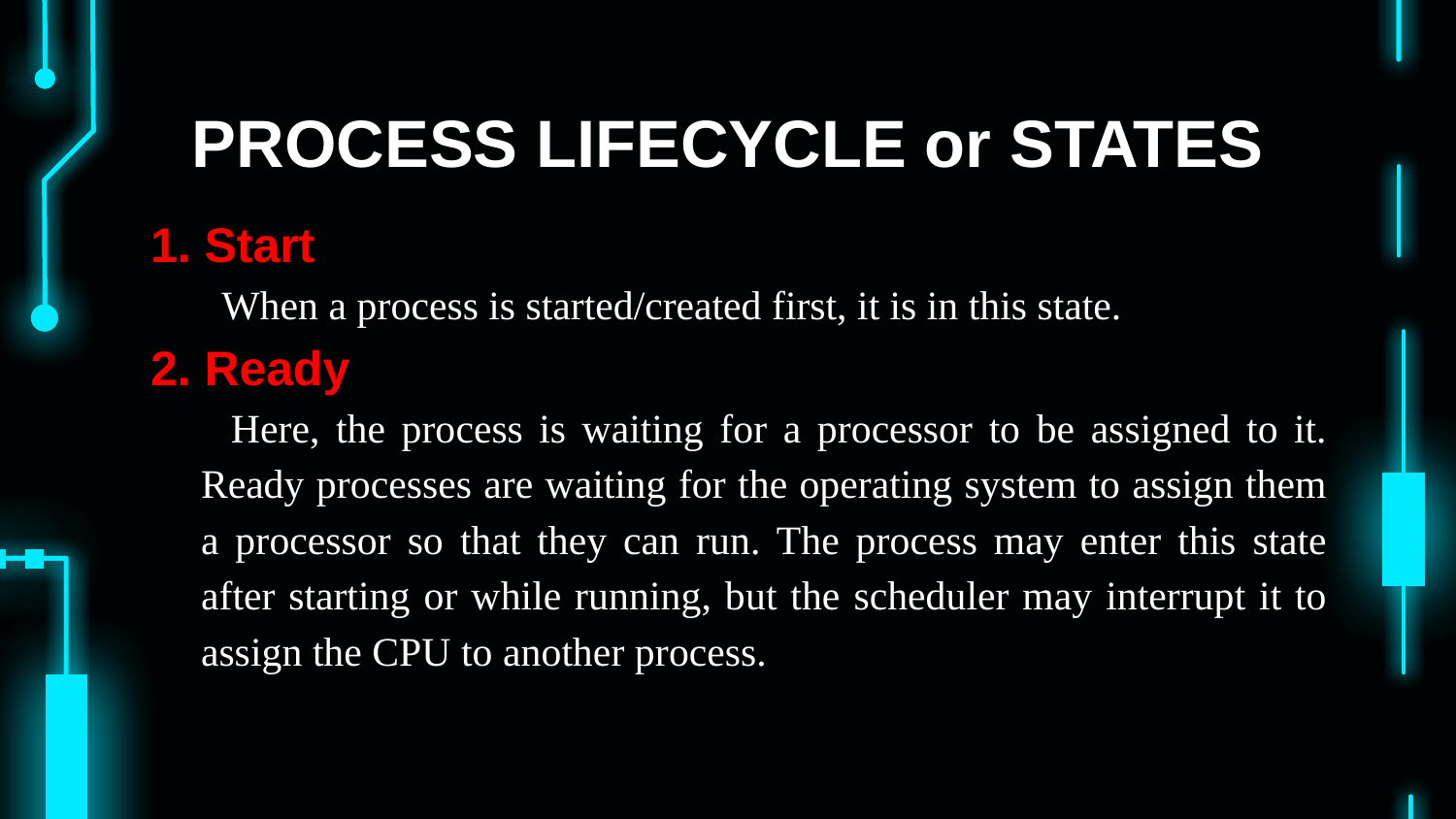

# PROCESS LIFECYCLE or STATES
1. Start
       When a process is started/created first, it is in this state.
2. Ready
     Here, the process is waiting for a processor to be assigned to it. Ready processes are waiting for the operating system to assign them a processor so that they can run. The process may enter this state after starting or while running, but the scheduler may interrupt it to assign the CPU to another process.